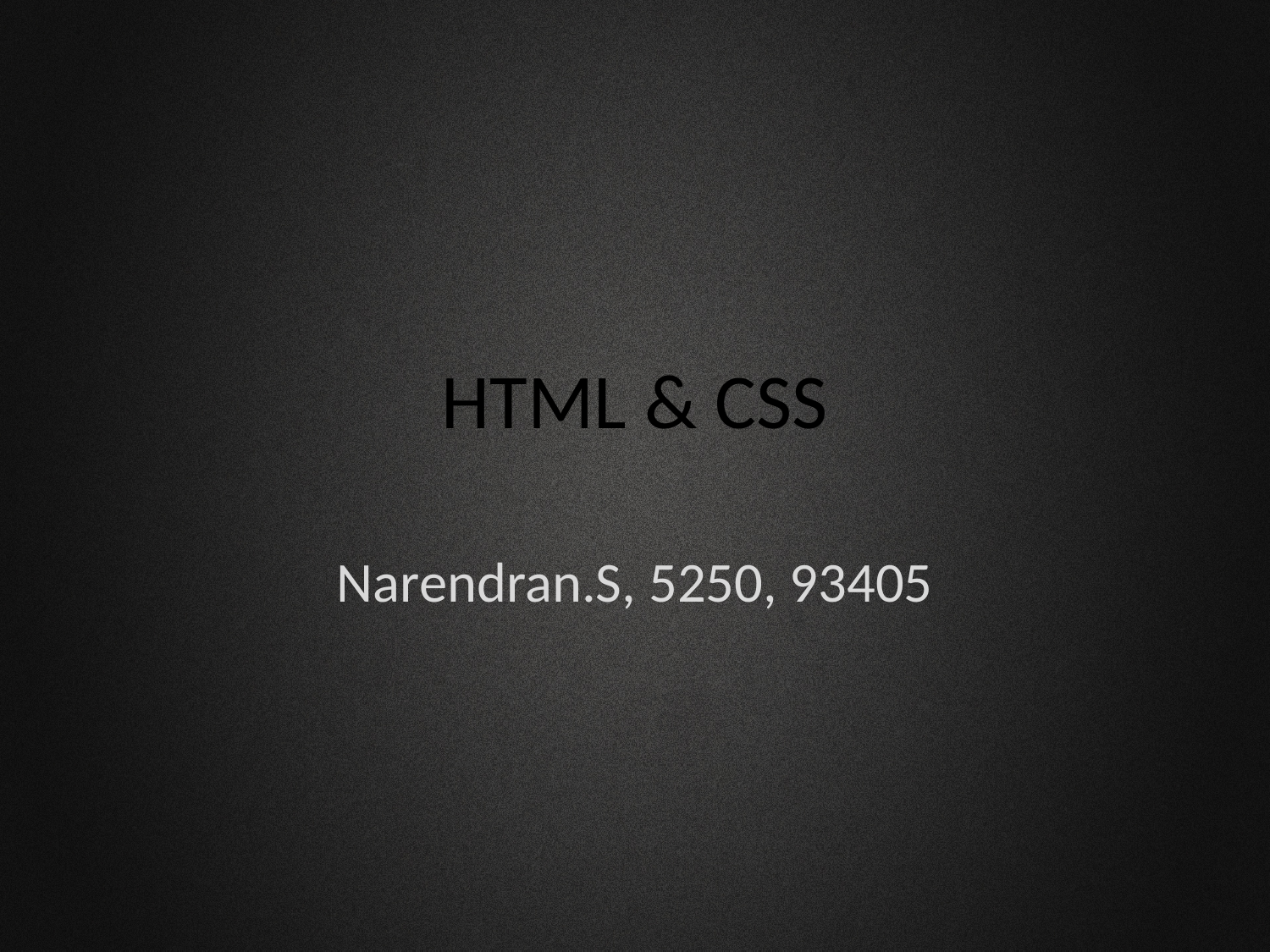

# HTML & CSS
Narendran.S, 5250, 93405